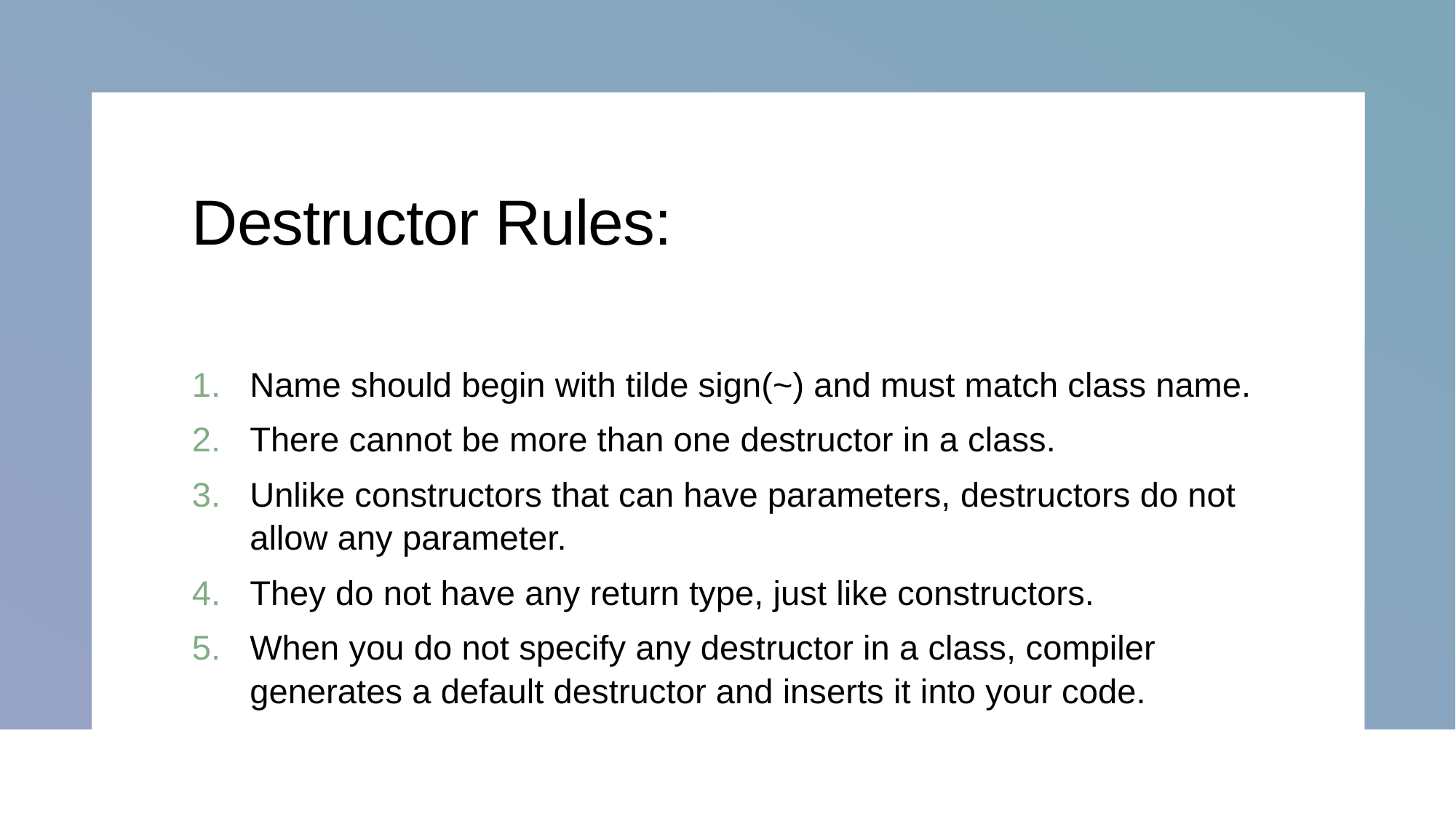

# Destructor Rules:
Name should begin with tilde sign(~) and must match class name.
There cannot be more than one destructor in a class.
Unlike constructors that can have parameters, destructors do not allow any parameter.
They do not have any return type, just like constructors.
When you do not specify any destructor in a class, compiler generates a default destructor and inserts it into your code.